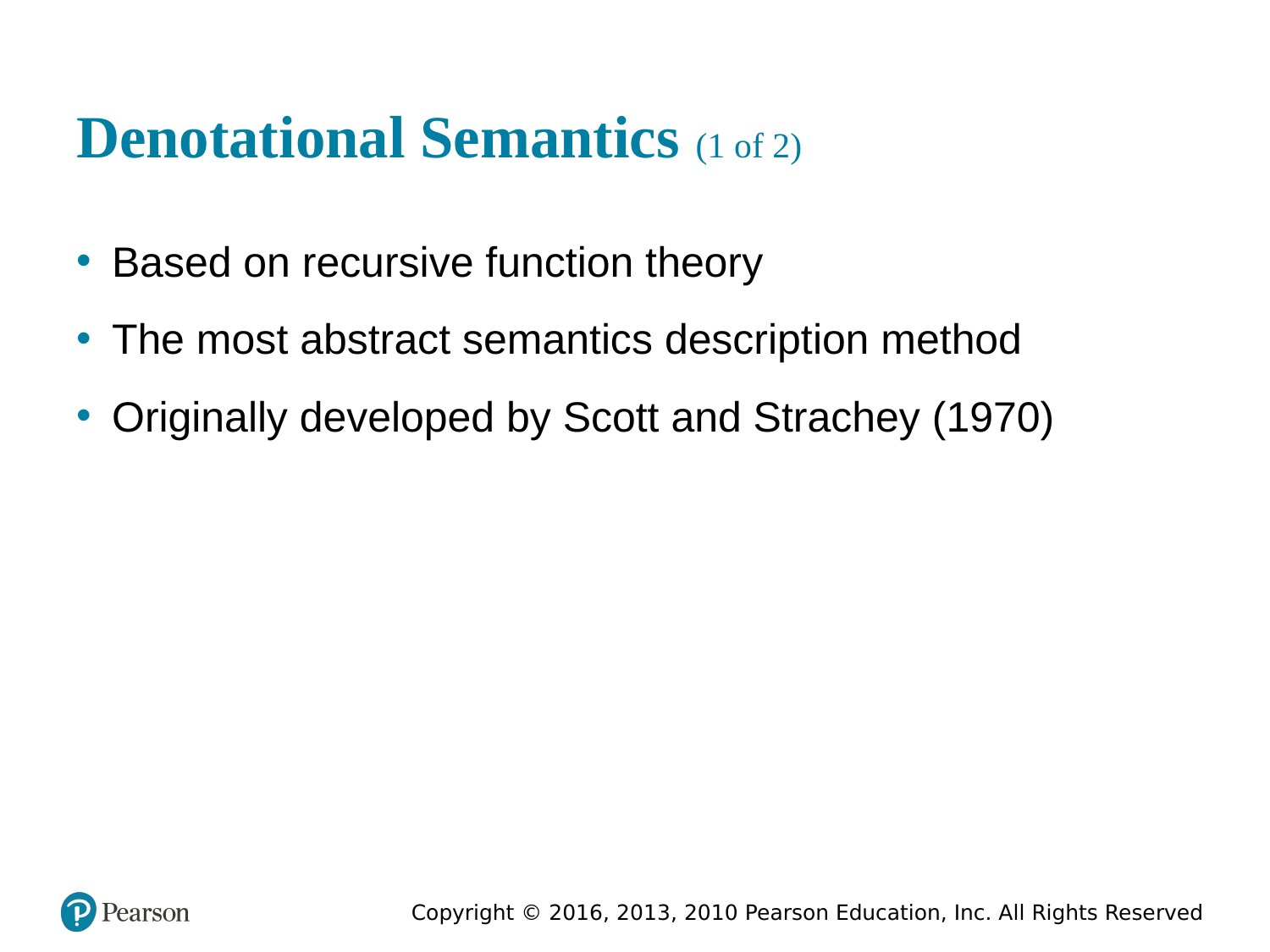

# Denotational Semantics (1 of 2)
Based on recursive function theory
The most abstract semantics description method
Originally developed by Scott and Strachey (1970)